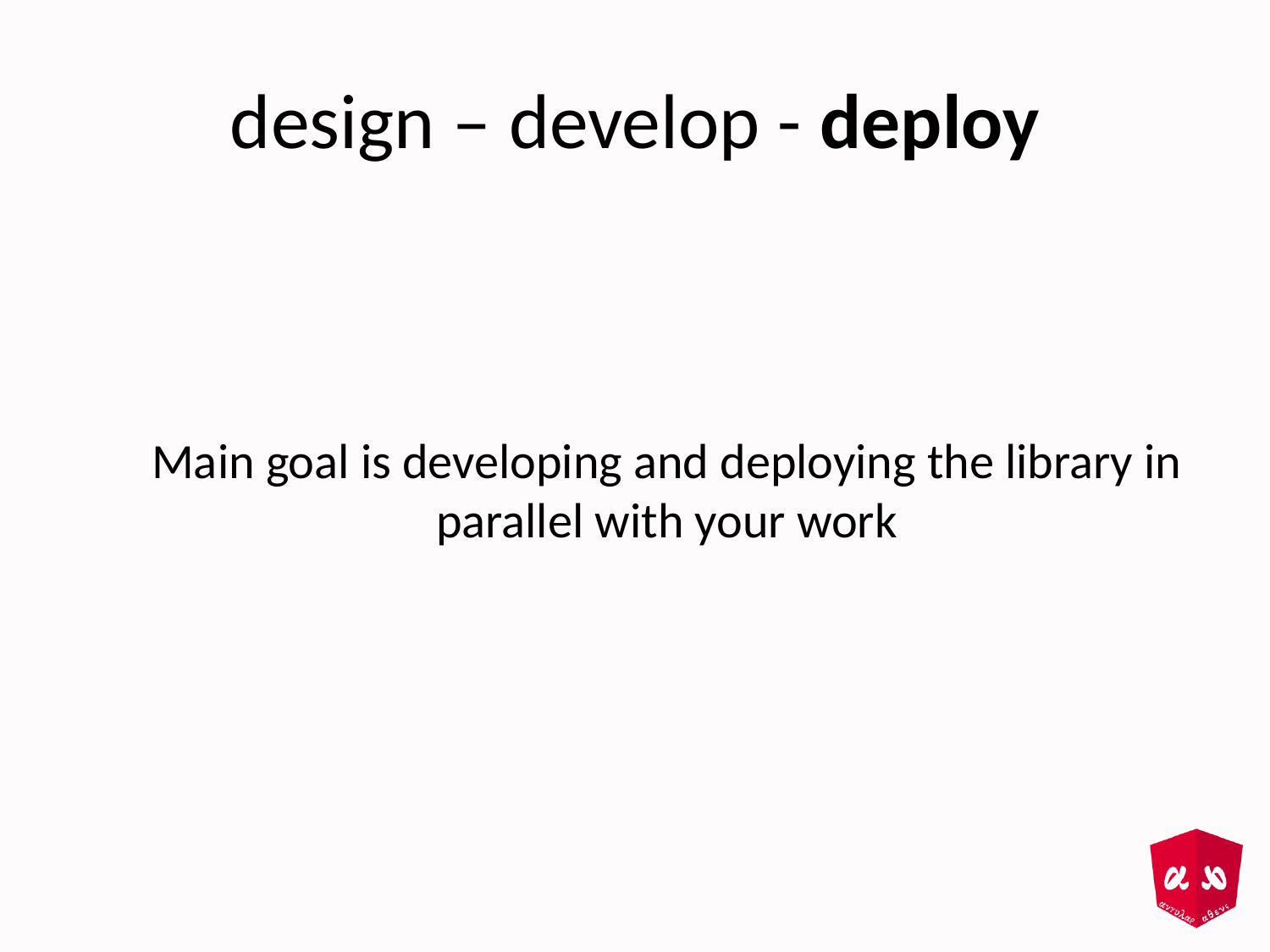

# design – develop - deploy
Main goal is developing and deploying the library in parallel with your work